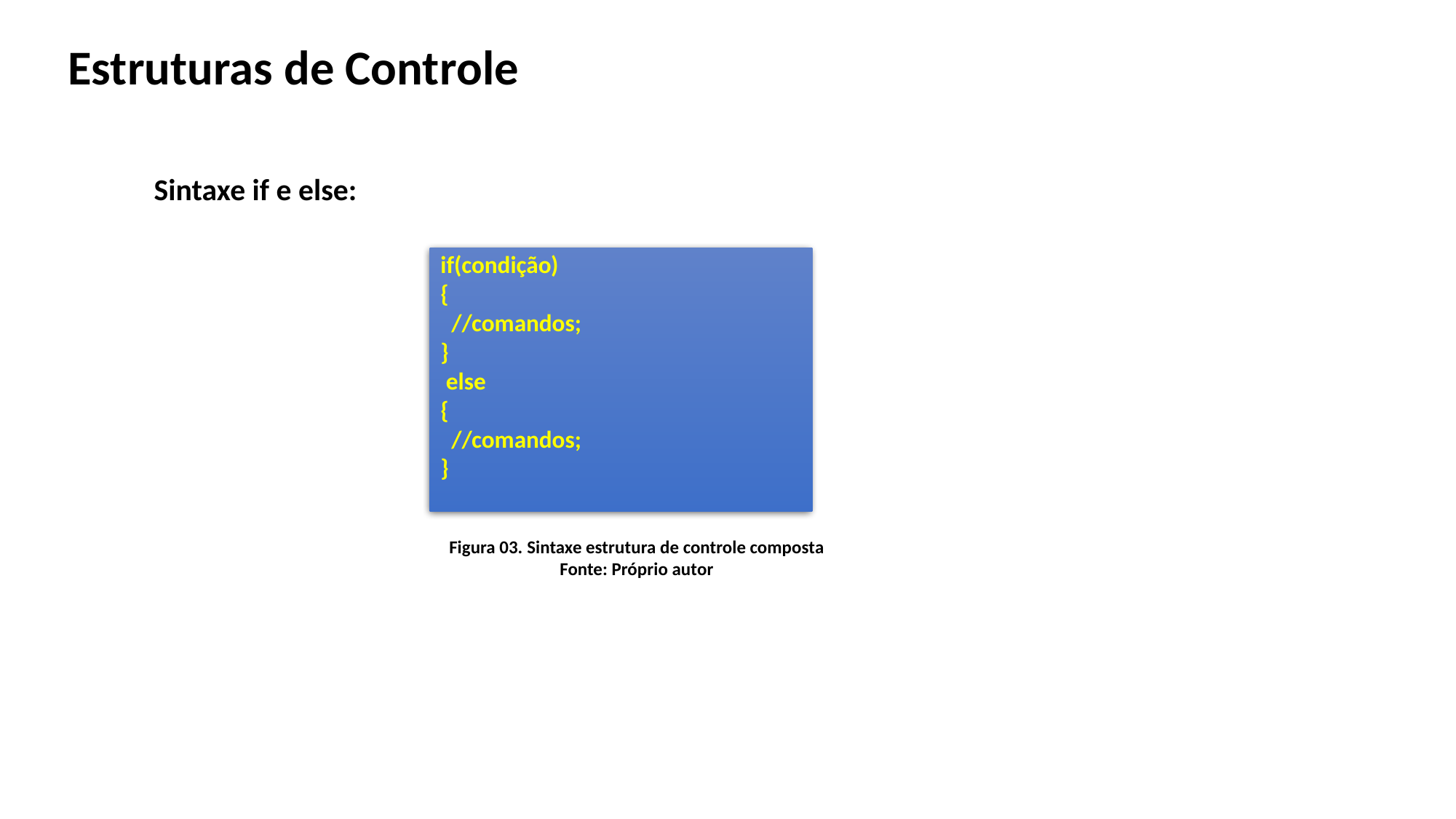

Estruturas de Controle
Sintaxe if e else:
if(condição)
{
  //comandos;
}
 else
{
  //comandos;
}

Figura 03. Sintaxe estrutura de controle composta
Fonte: Próprio autor